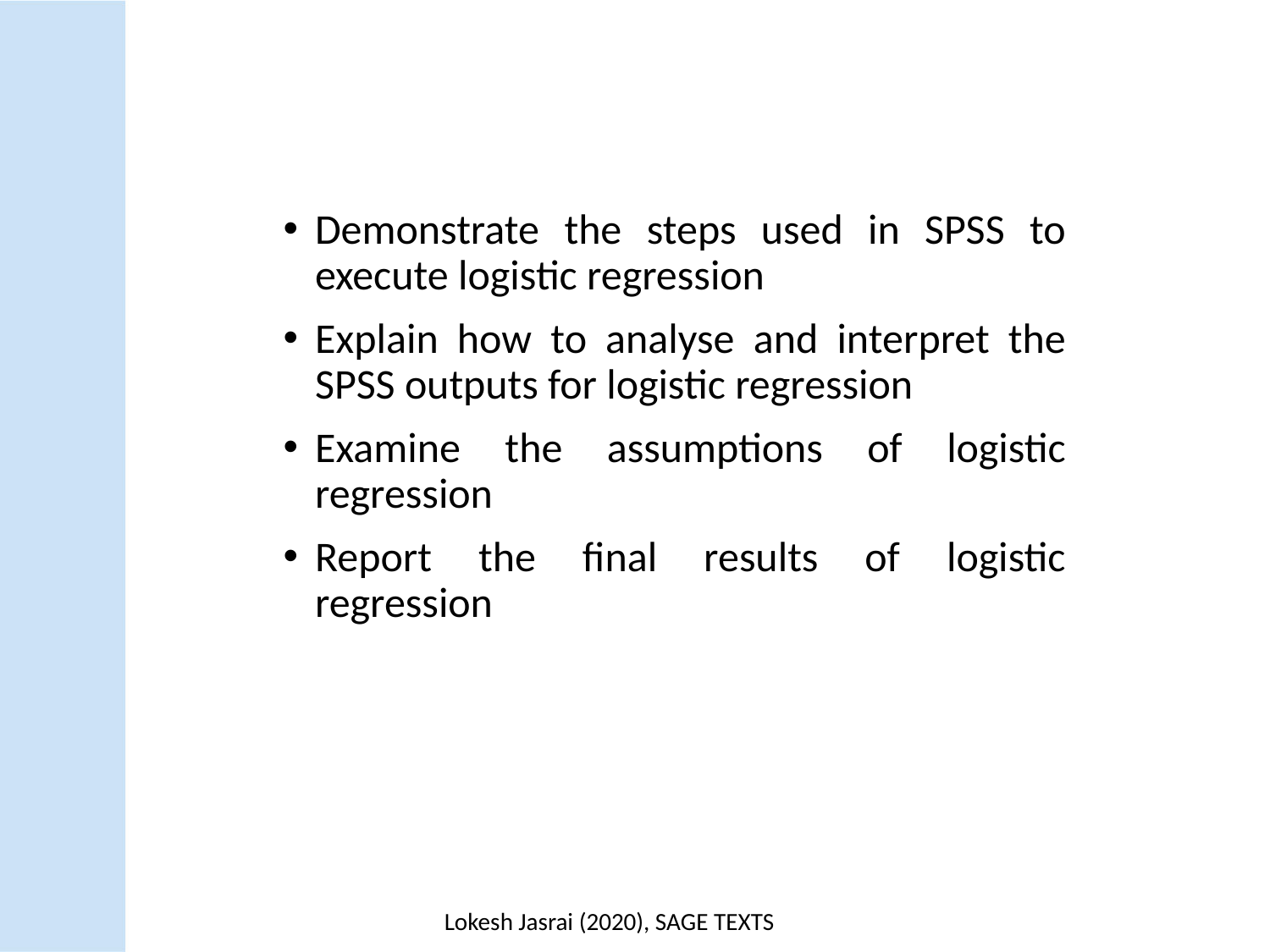

Demonstrate the steps used in SPSS to execute logistic regression
Explain how to analyse and interpret the SPSS outputs for logistic regression
Examine the assumptions of logistic regression
Report the final results of logistic regression
Lokesh Jasrai (2020), SAGE TEXTS